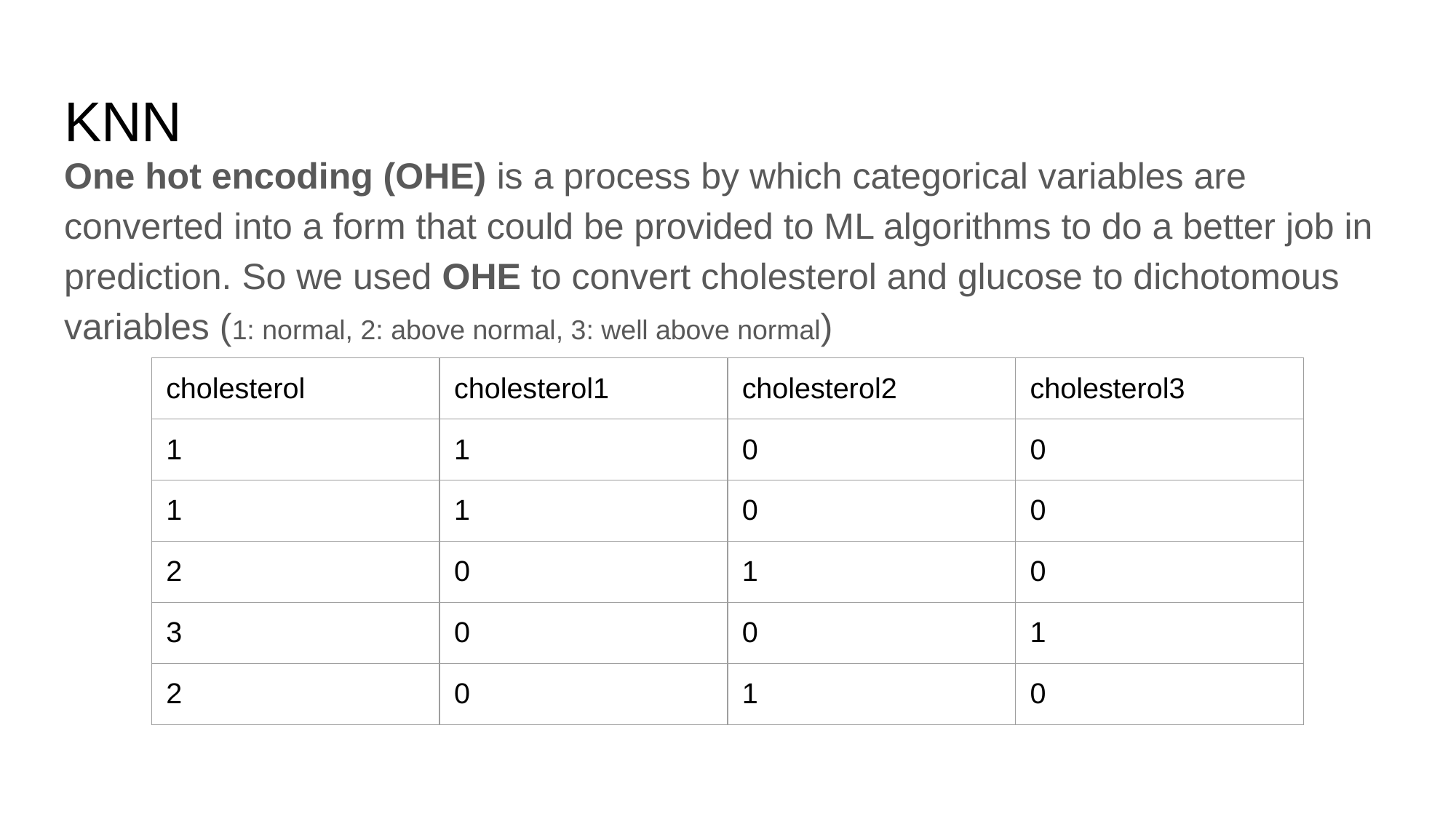

# KNN
One hot encoding (OHE) is a process by which categorical variables are converted into a form that could be provided to ML algorithms to do a better job in prediction. So we used OHE to convert cholesterol and glucose to dichotomous variables (1: normal, 2: above normal, 3: well above normal)

| cholesterol | cholesterol1 | cholesterol2 | cholesterol3 |
| --- | --- | --- | --- |
| 1 | 1 | 0 | 0 |
| 1 | 1 | 0 | 0 |
| 2 | 0 | 1 | 0 |
| 3 | 0 | 0 | 1 |
| 2 | 0 | 1 | 0 |